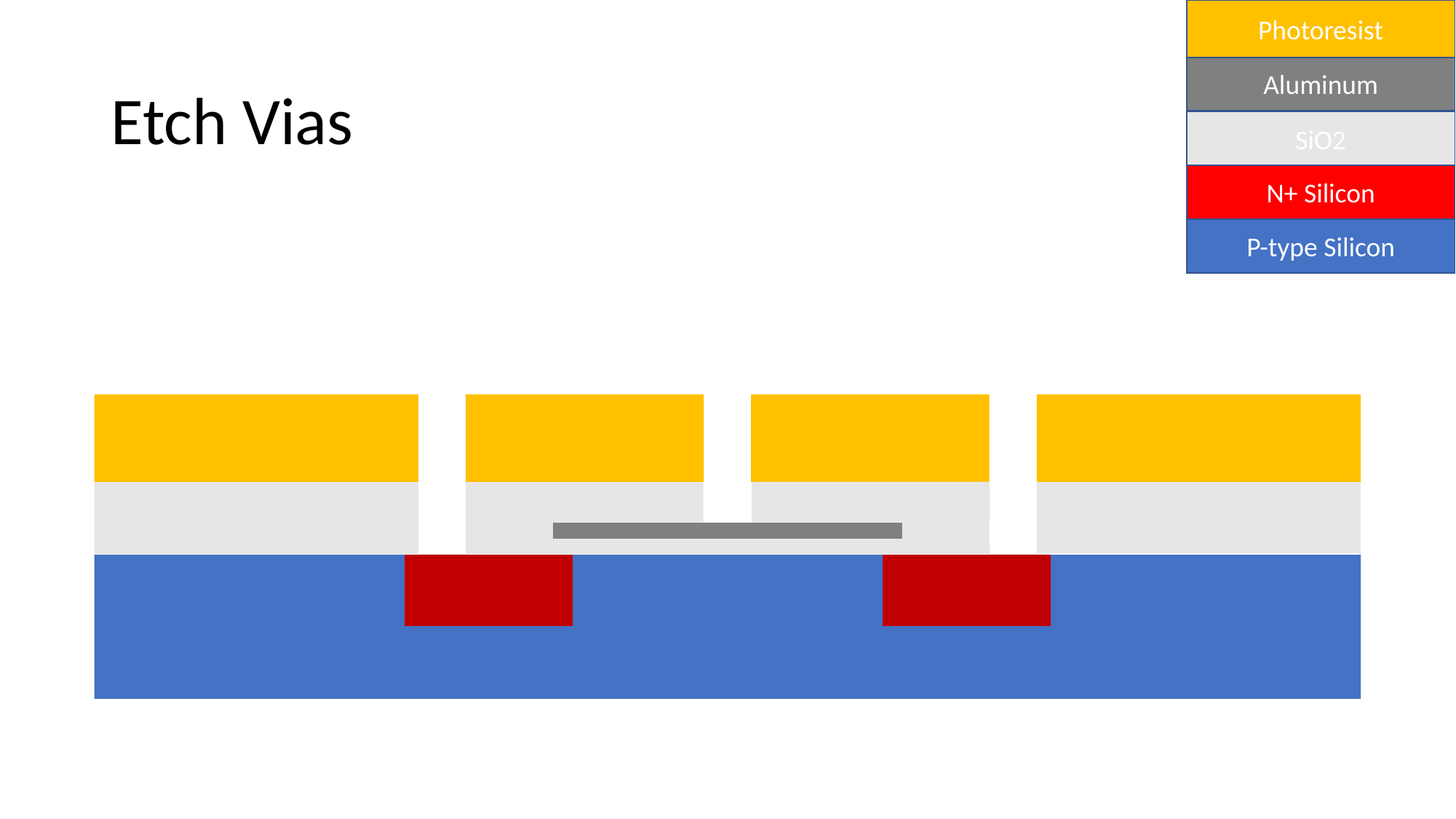

Photoresist
# Etch Vias
Aluminum
SiO2
N+ Silicon
P-type Silicon